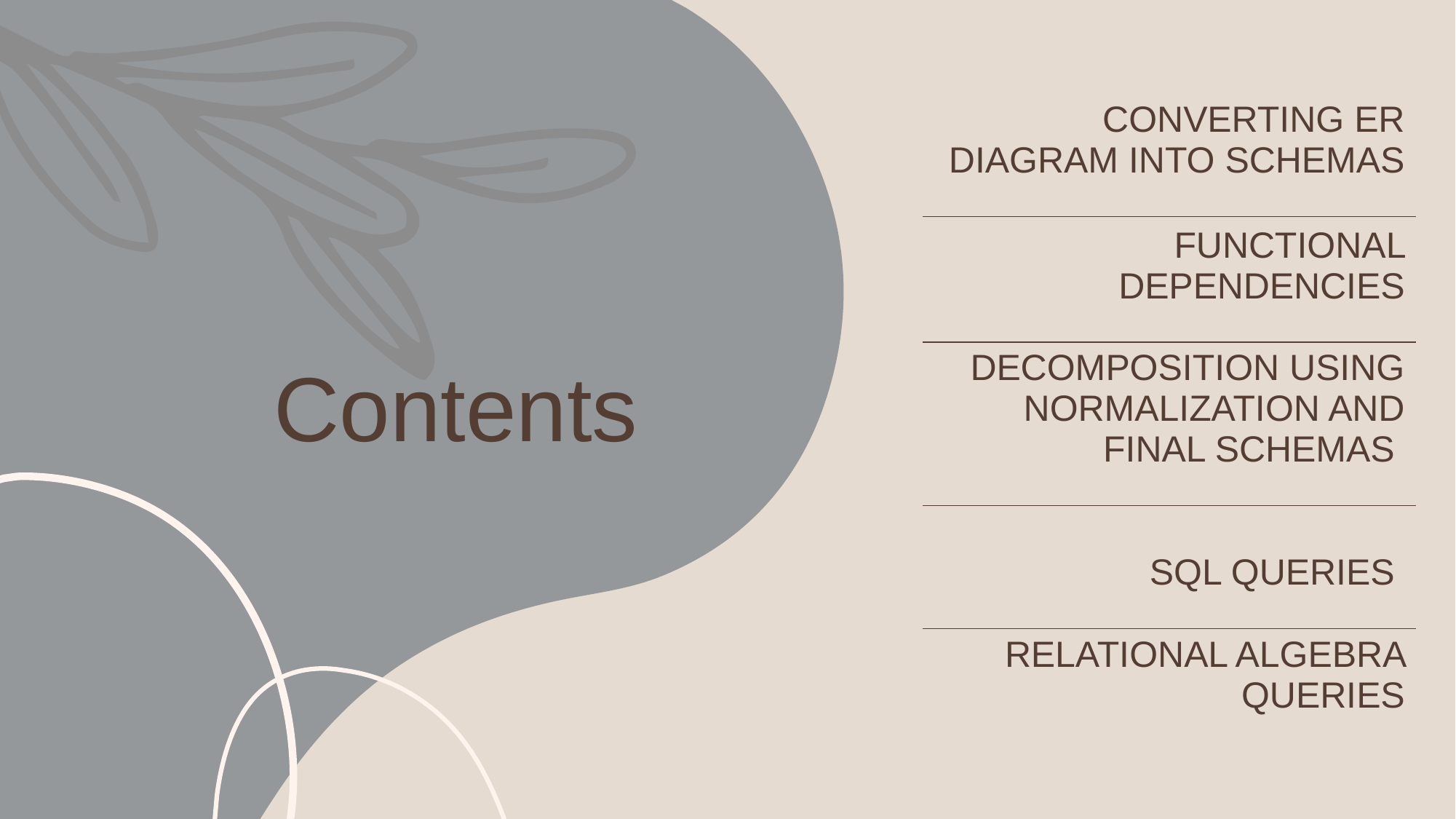

| CONVERTING ER DIAGRAM INTO SCHEMAS |
| --- |
| FUNCTIONAL DEPENDENCIES |
| DECOMPOSITION USING NORMALIZATION AND FINAL SCHEMAS |
| SQL QUERIES |
| RELATIONAL ALGEBRA QUERIES |
# Contents